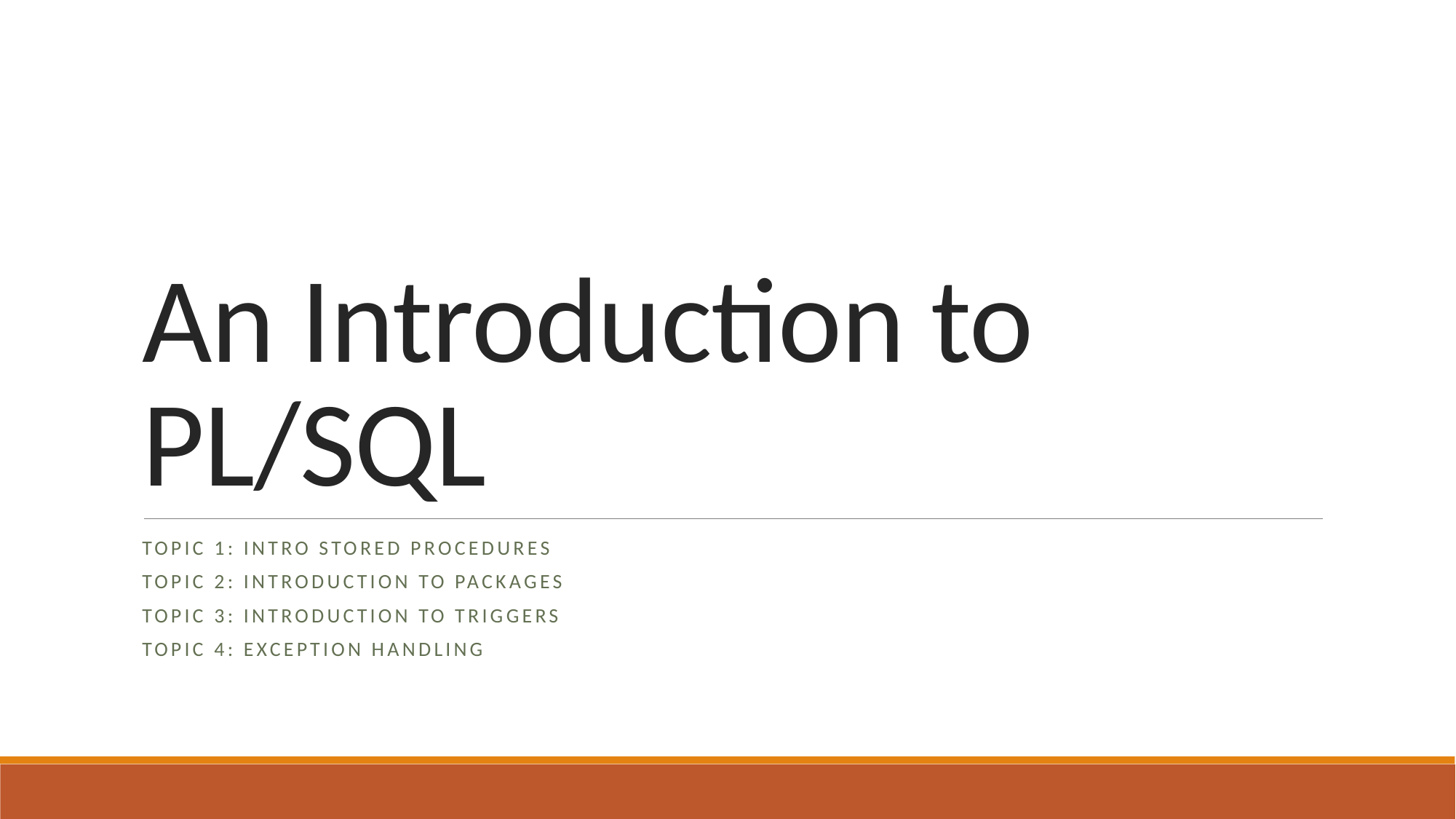

# An Introduction to PL/SQL
Topic 1: Intro Stored Procedures
Topic 2: Introduction to Packages
Topic 3: Introduction to Triggers
Topic 4: Exception Handling